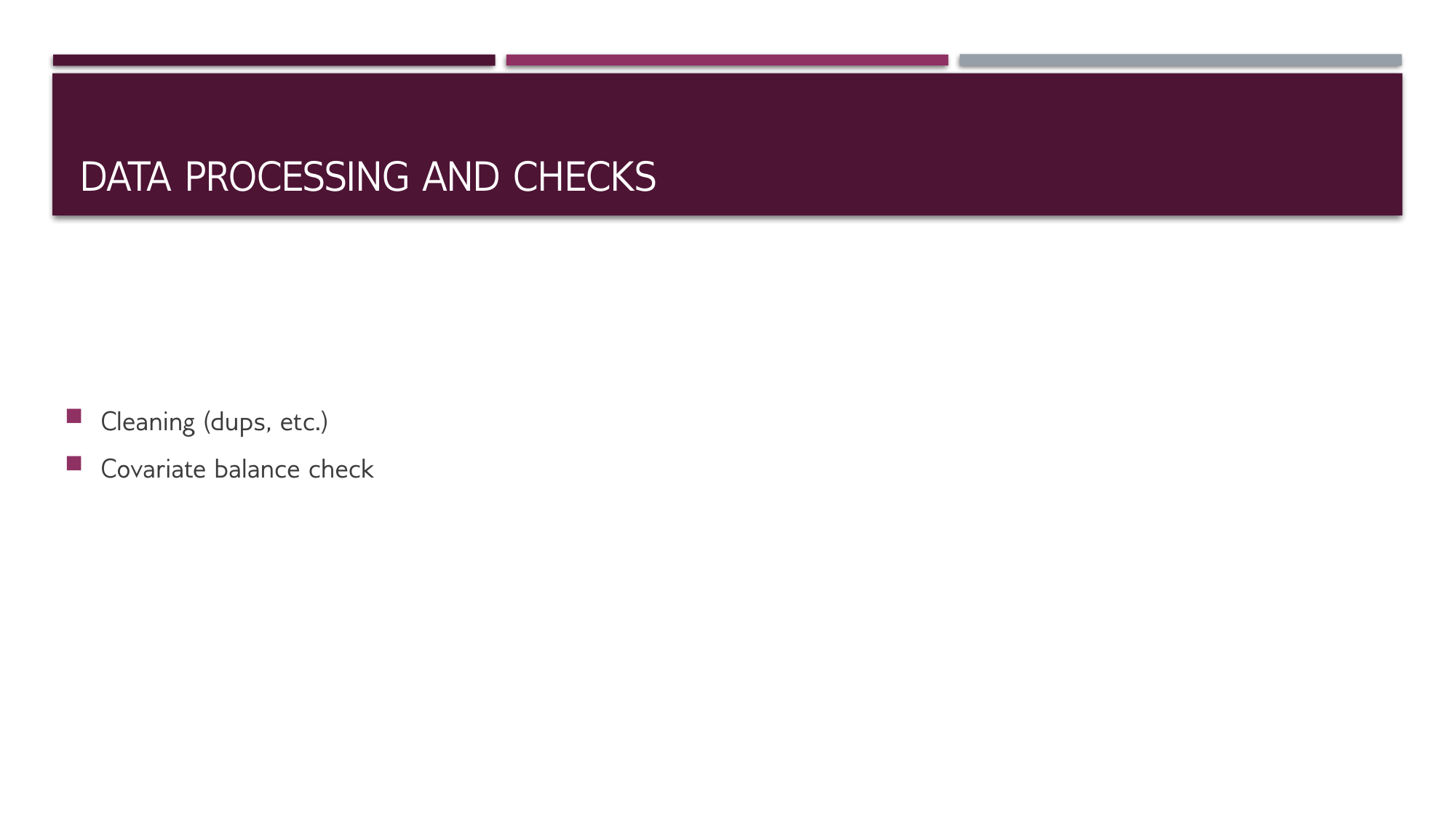

# Data processing AND CHECKS
Cleaning (dups, etc.)
Covariate balance check